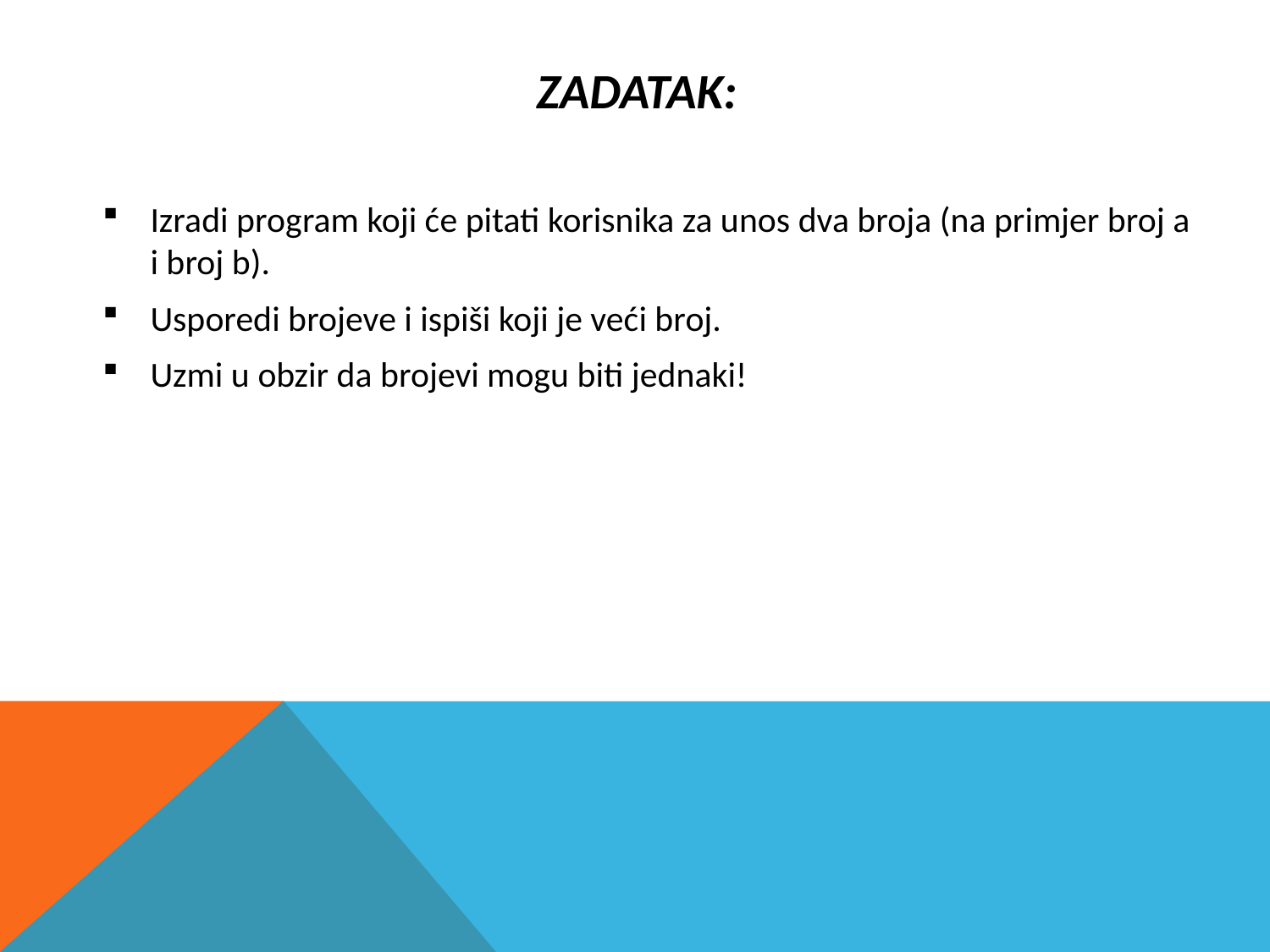

# Zadatak:
Izradi program koji će pitati korisnika za unos dva broja (na primjer broj a i broj b).
Usporedi brojeve i ispiši koji je veći broj.
Uzmi u obzir da brojevi mogu biti jednaki!